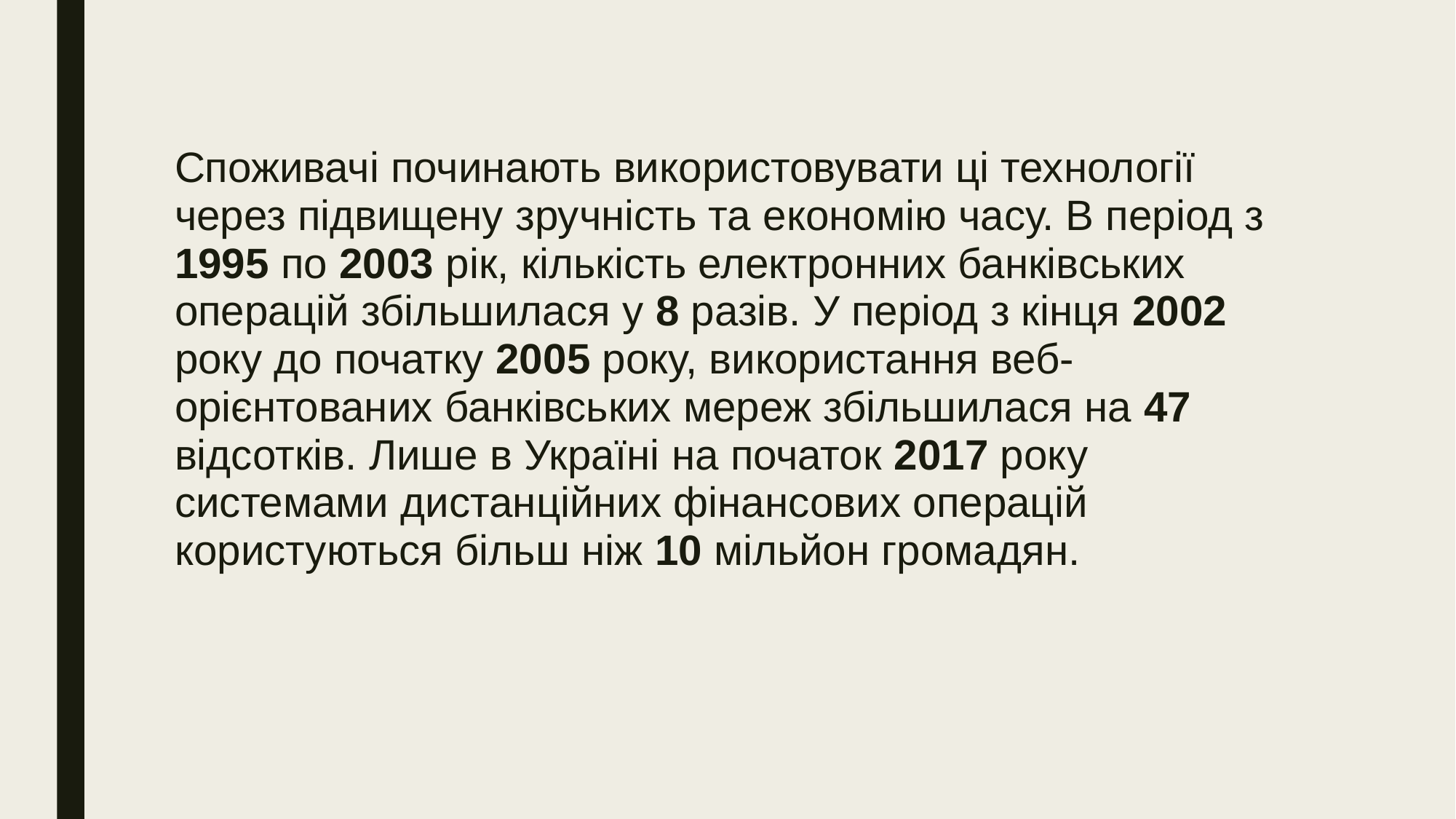

Споживачі починають використовувати ці технології через підвищену зручність та економію часу. В період з 1995 по 2003 рік, кількість електронних банківських операцій збільшилася у 8 разів. У період з кінця 2002 року до початку 2005 року, використання веб-орієнтованих банківських мереж збільшилася на 47 відсотків. Лише в Україні на початок 2017 року системами дистанційних фінансових операцій користуються більш ніж 10 мільйон громадян.